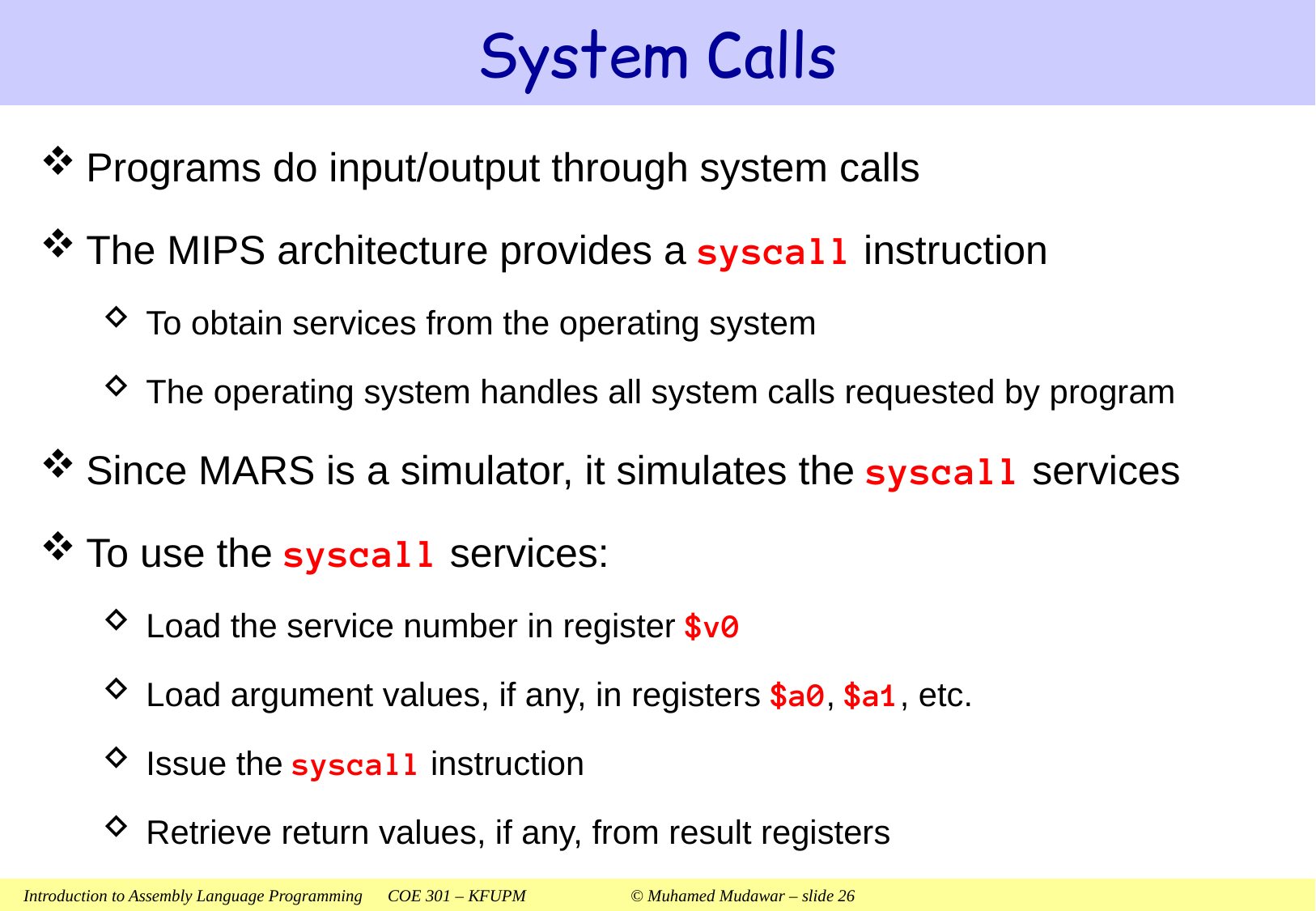

# System Calls
Programs do input/output through system calls
The MIPS architecture provides a syscall instruction
To obtain services from the operating system
The operating system handles all system calls requested by program
Since MARS is a simulator, it simulates the syscall services
To use the syscall services:
Load the service number in register $v0
Load argument values, if any, in registers $a0, $a1, etc.
Issue the syscall instruction
Retrieve return values, if any, from result registers